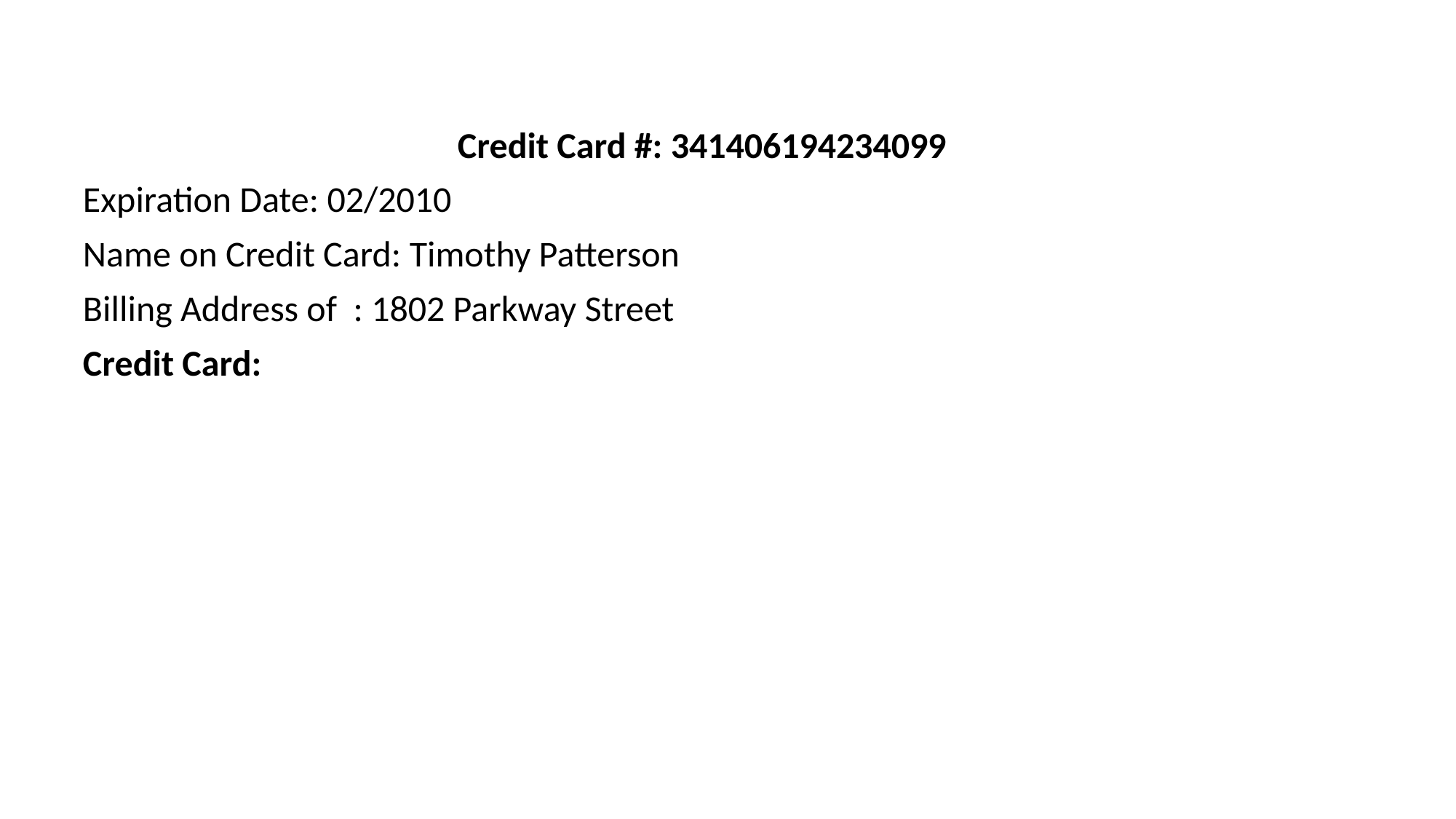

Credit Card #: 341406194234099
Expiration Date: 02/2010
Name on Credit Card: Timothy Patterson
Billing Address of  : 1802 Parkway Street
Credit Card: